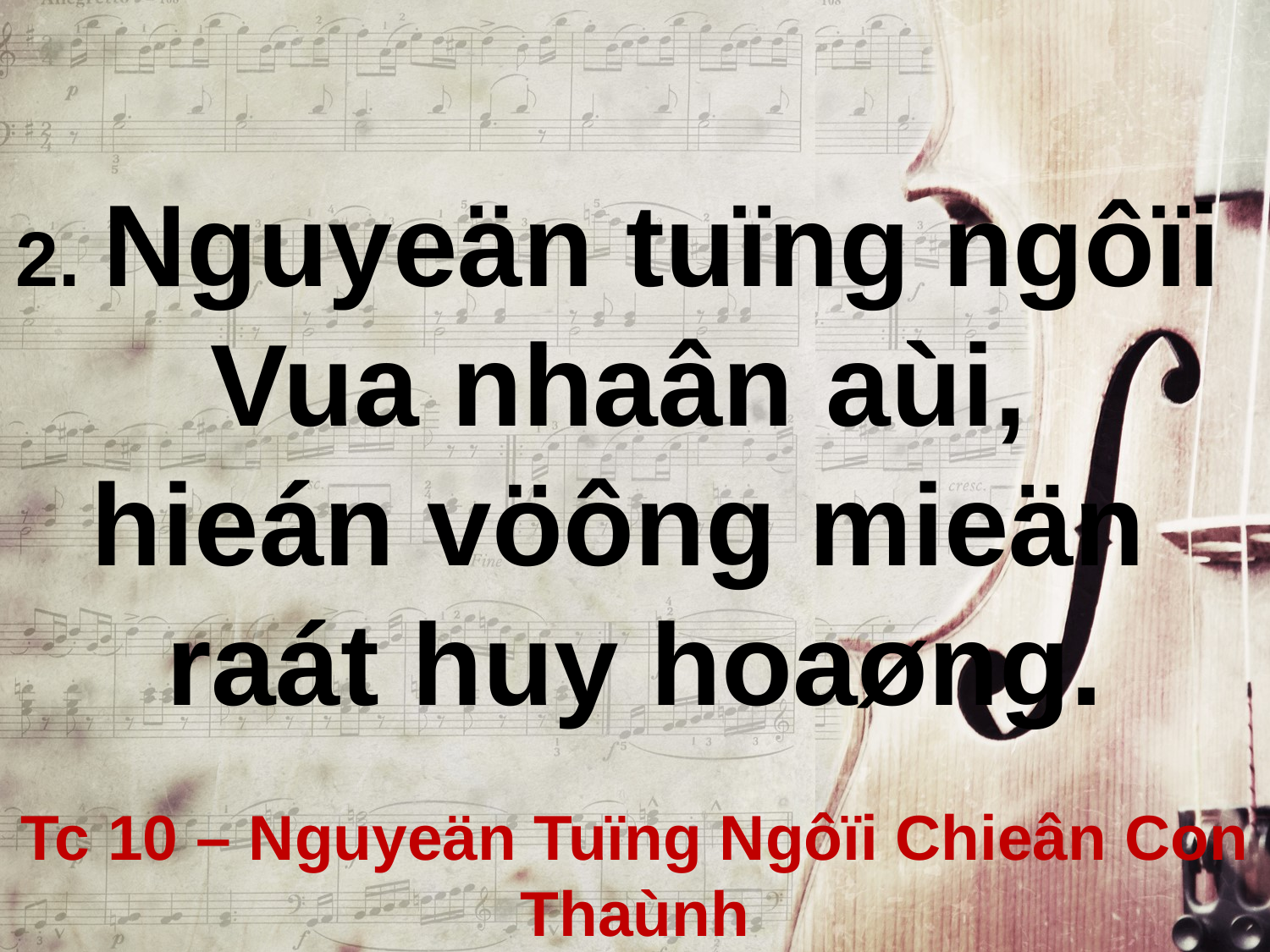

2. Nguyeän tuïng ngôïi
Vua nhaân aùi,
hieán vöông mieän
raát huy hoaøng.
Tc 10 – Nguyeän Tuïng Ngôïi Chieân Con Thaùnh